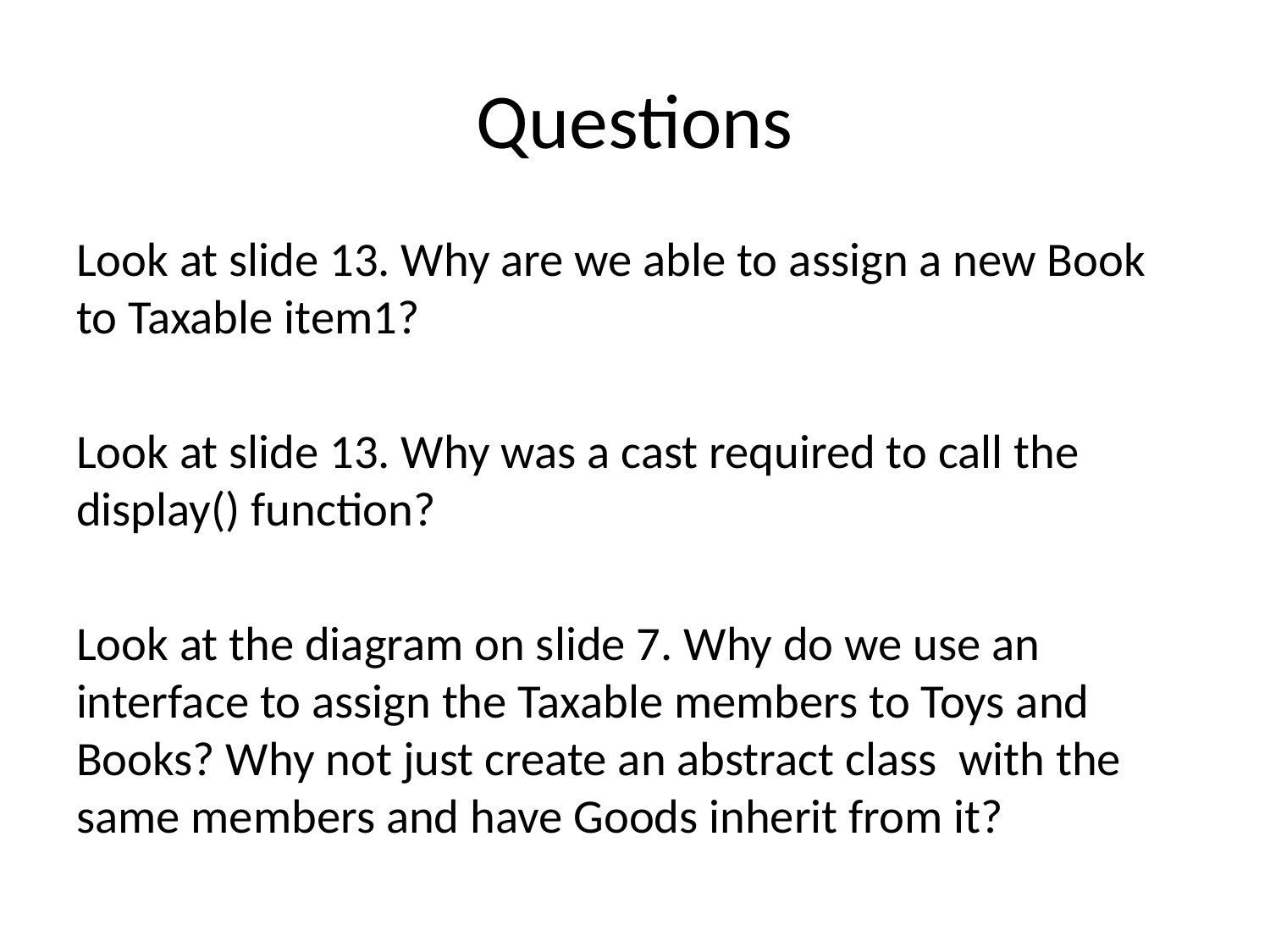

# Questions
Look at slide 13. Why are we able to assign a new Book to Taxable item1?

Look at slide 13. Why was a cast required to call the display() function?

Look at the diagram on slide 7. Why do we use an interface to assign the Taxable members to Toys and Books? Why not just create an abstract class  with the same members and have Goods inherit from it?